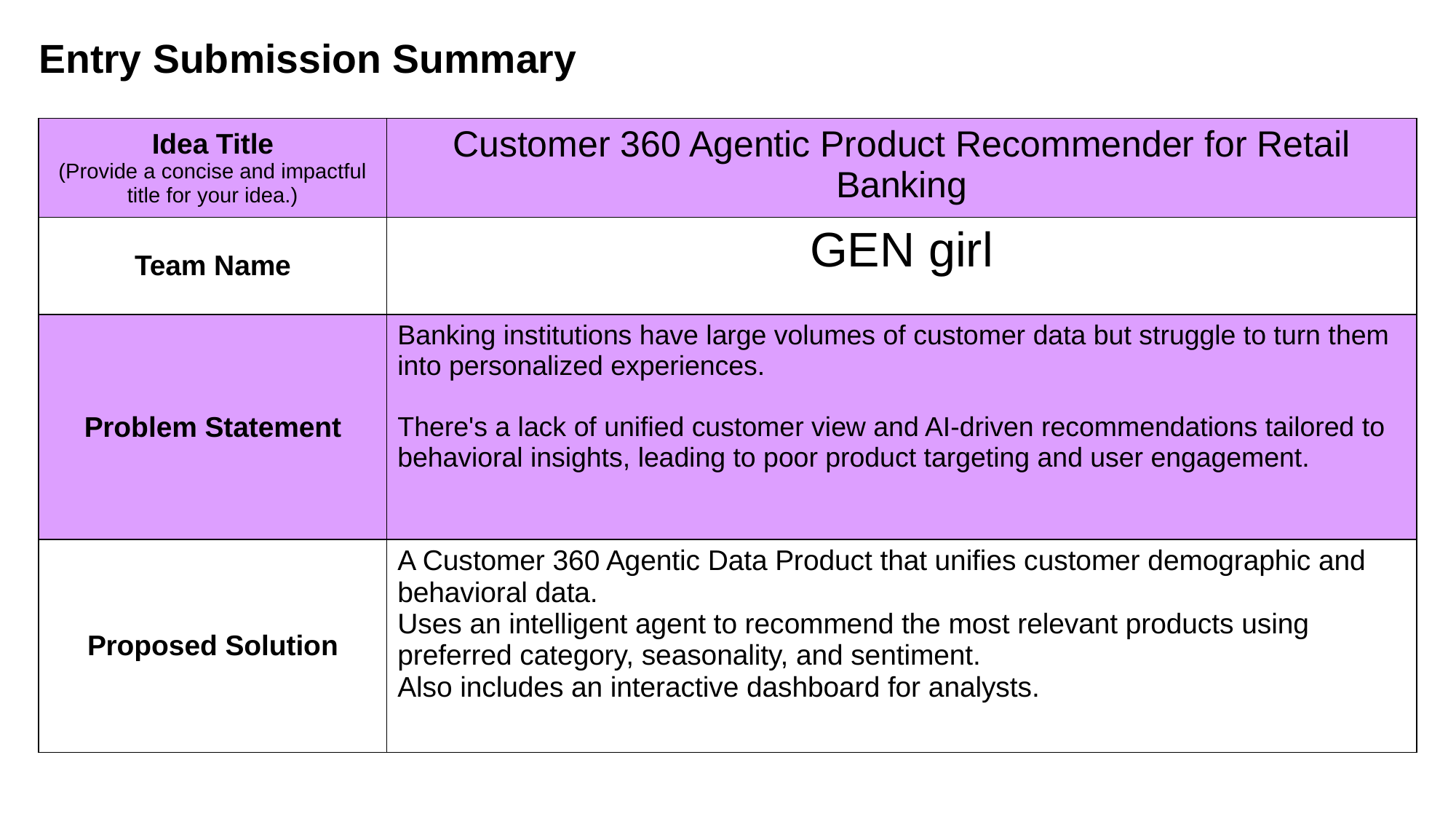

Entry Submission Summary
| Idea Title (Provide a concise and impactful title for your idea.) | Customer 360 Agentic Product Recommender for Retail Banking |
| --- | --- |
| Team Name | GEN girl |
| Problem Statement | Banking institutions have large volumes of customer data but struggle to turn them into personalized experiences. There's a lack of unified customer view and AI-driven recommendations tailored to behavioral insights, leading to poor product targeting and user engagement. |
| Proposed Solution | A Customer 360 Agentic Data Product that unifies customer demographic and behavioral data. Uses an intelligent agent to recommend the most relevant products using preferred category, seasonality, and sentiment. Also includes an interactive dashboard for analysts. |